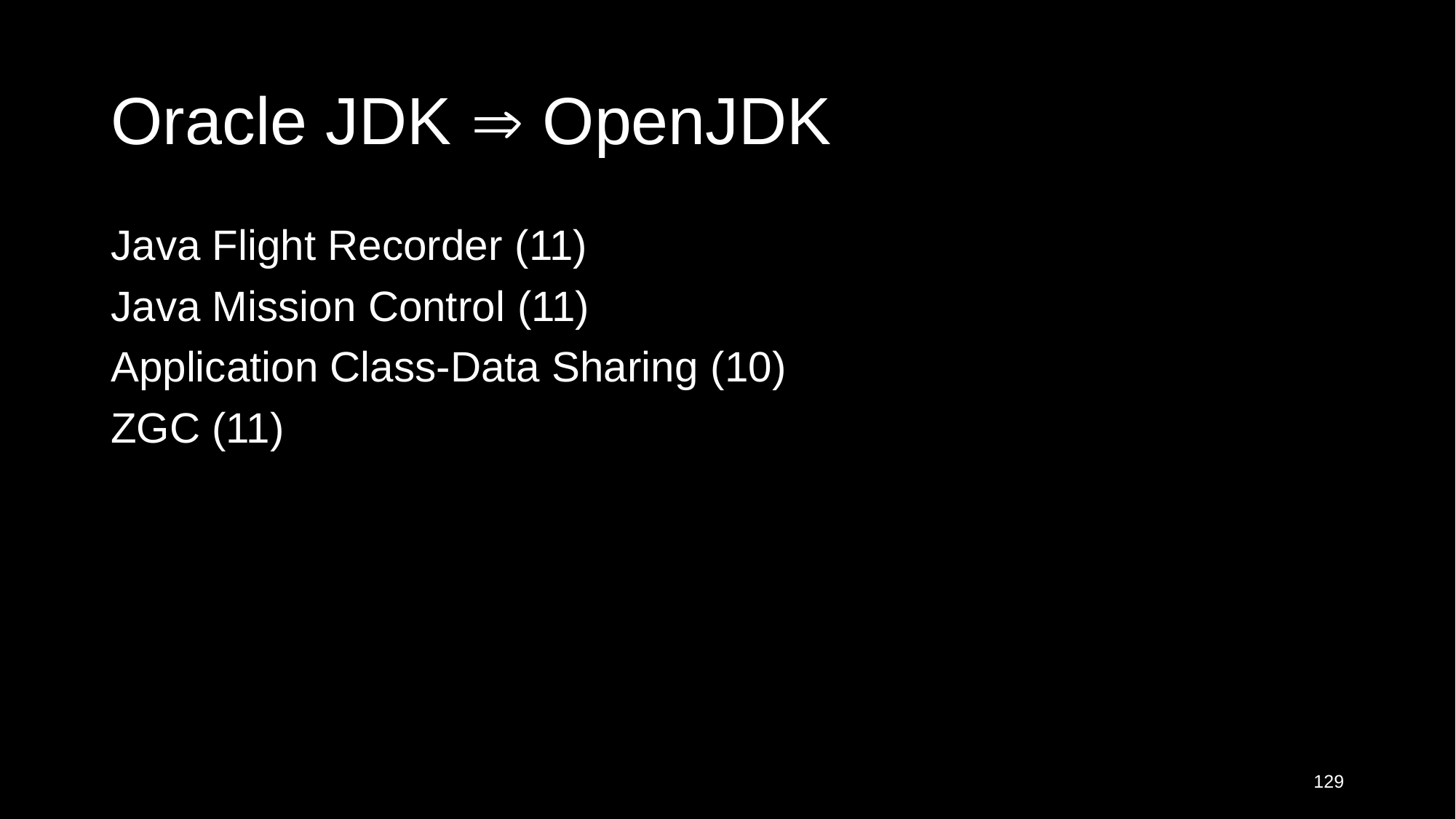

# Oracle JDK ⇒ OpenJDK
Java Flight Recorder (11)
Java Mission Control (11)
Application Class-Data Sharing (10)
ZGC (11)
129